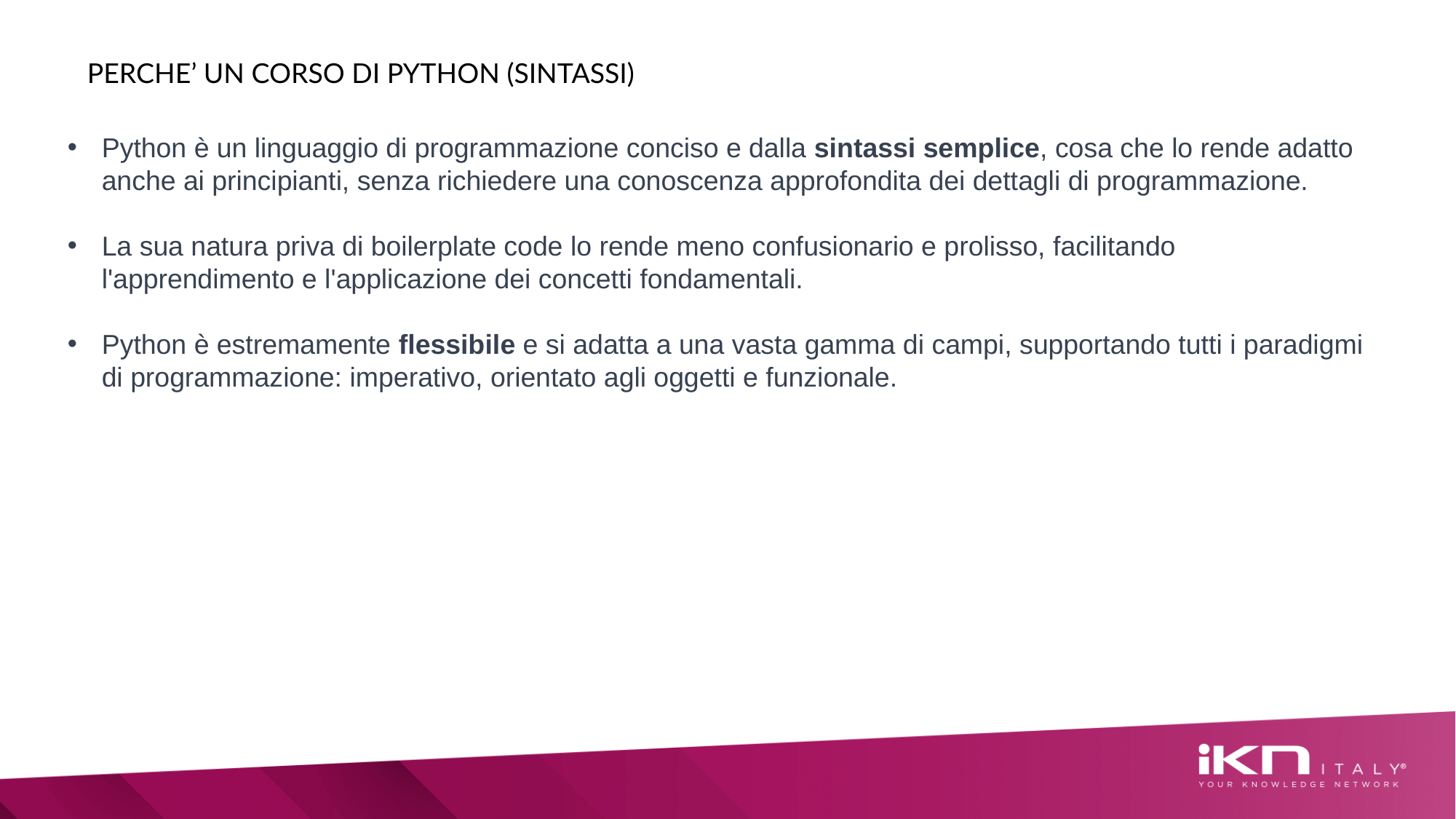

PERCHE’ UN CORSO DI PYTHON (SINTASSI)
Python è un linguaggio di programmazione conciso e dalla sintassi semplice, cosa che lo rende adatto anche ai principianti, senza richiedere una conoscenza approfondita dei dettagli di programmazione.

La sua natura priva di boilerplate code lo rende meno confusionario e prolisso, facilitando l'apprendimento e l'applicazione dei concetti fondamentali.

Python è estremamente flessibile e si adatta a una vasta gamma di campi, supportando tutti i paradigmi di programmazione: imperativo, orientato agli oggetti e funzionale.